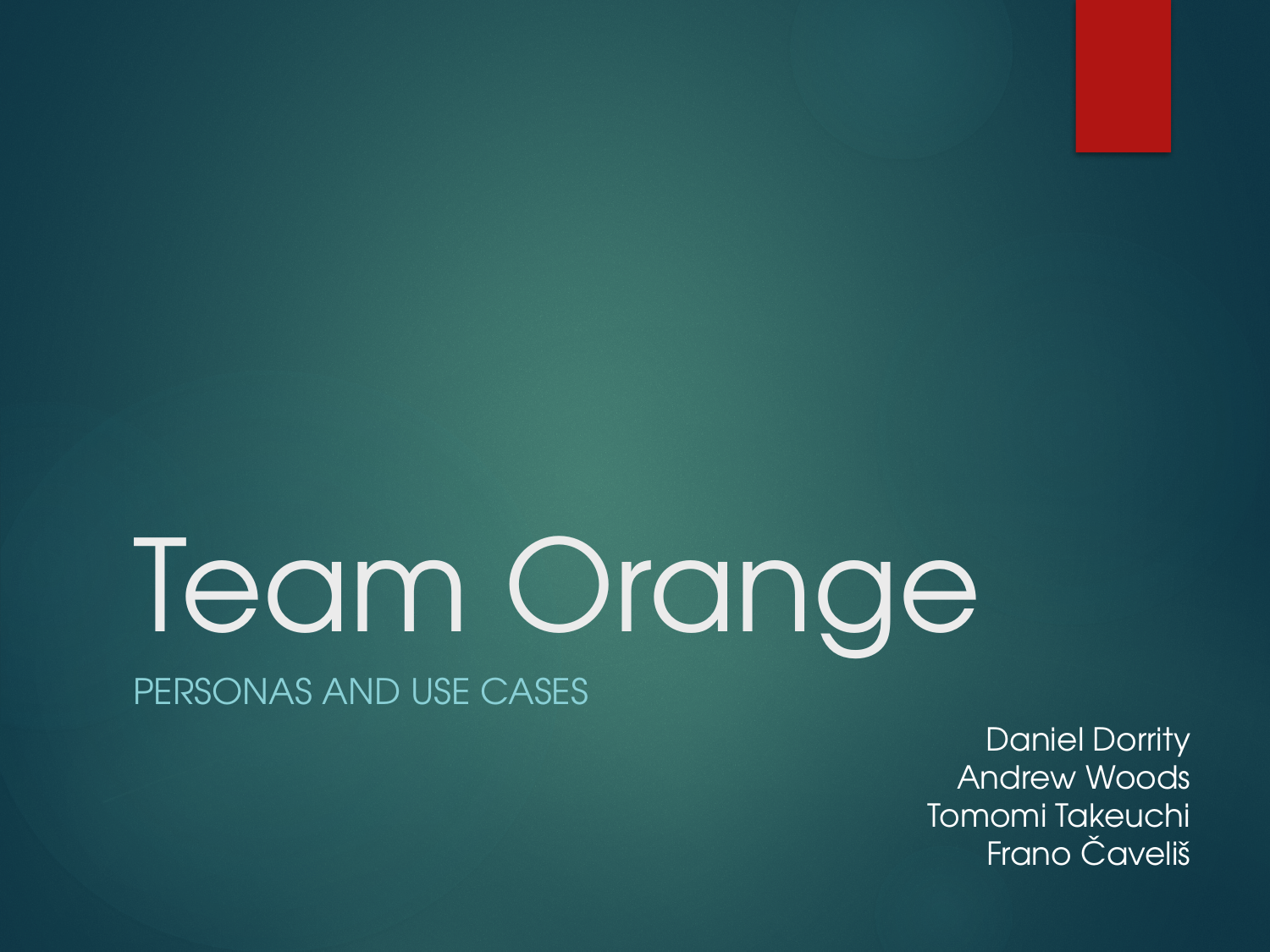

# Team Orange
Personas and Use Cases
Daniel Dorrity
Andrew Woods
Tomomi Takeuchi
Frano Čaveliš